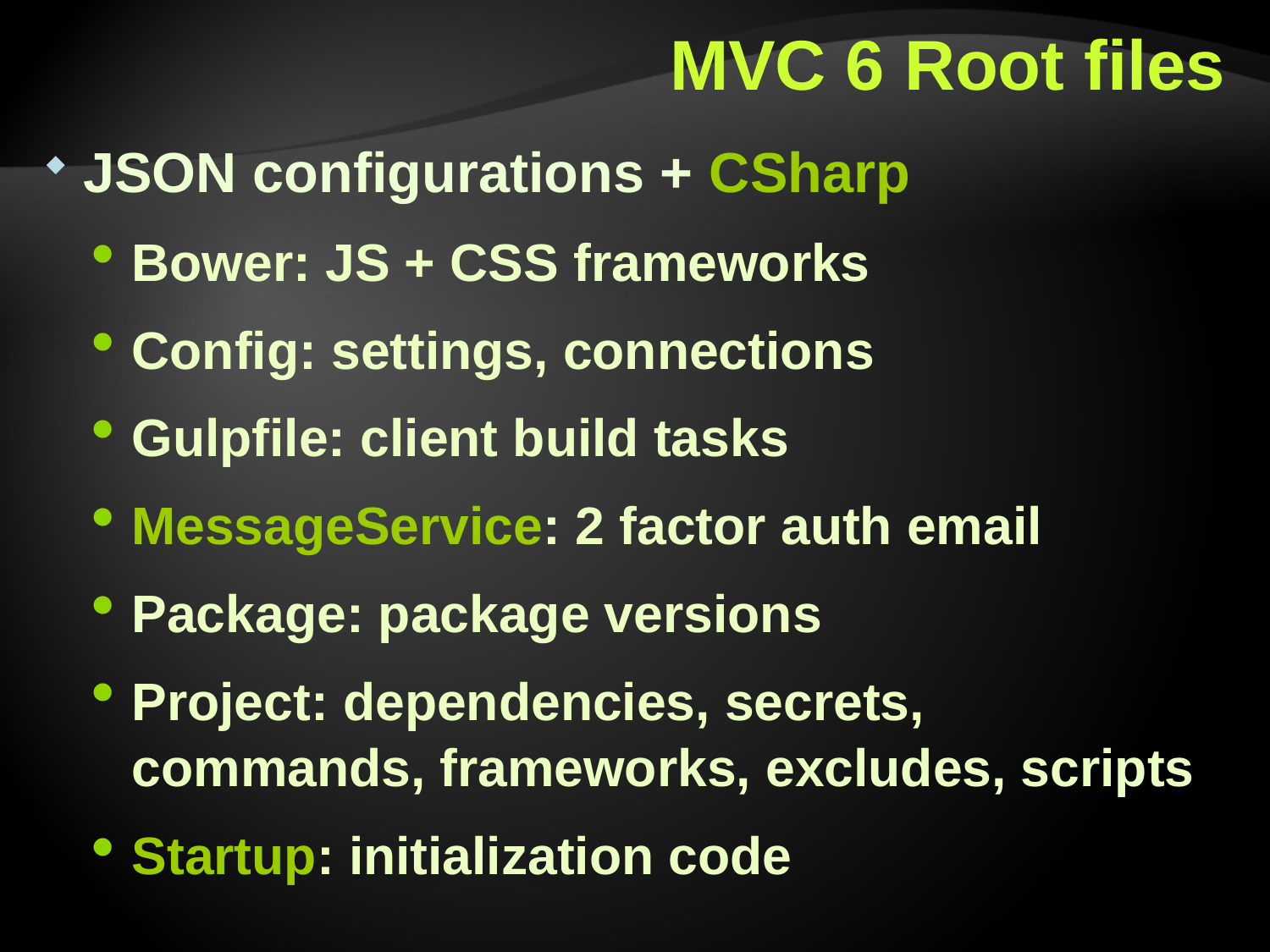

# MVC 6 Root files
JSON configurations + CSharp
Bower: JS + CSS frameworks
Config: settings, connections
Gulpfile: client build tasks
MessageService: 2 factor auth email
Package: package versions
Project: dependencies, secrets, commands, frameworks, excludes, scripts
Startup: initialization code